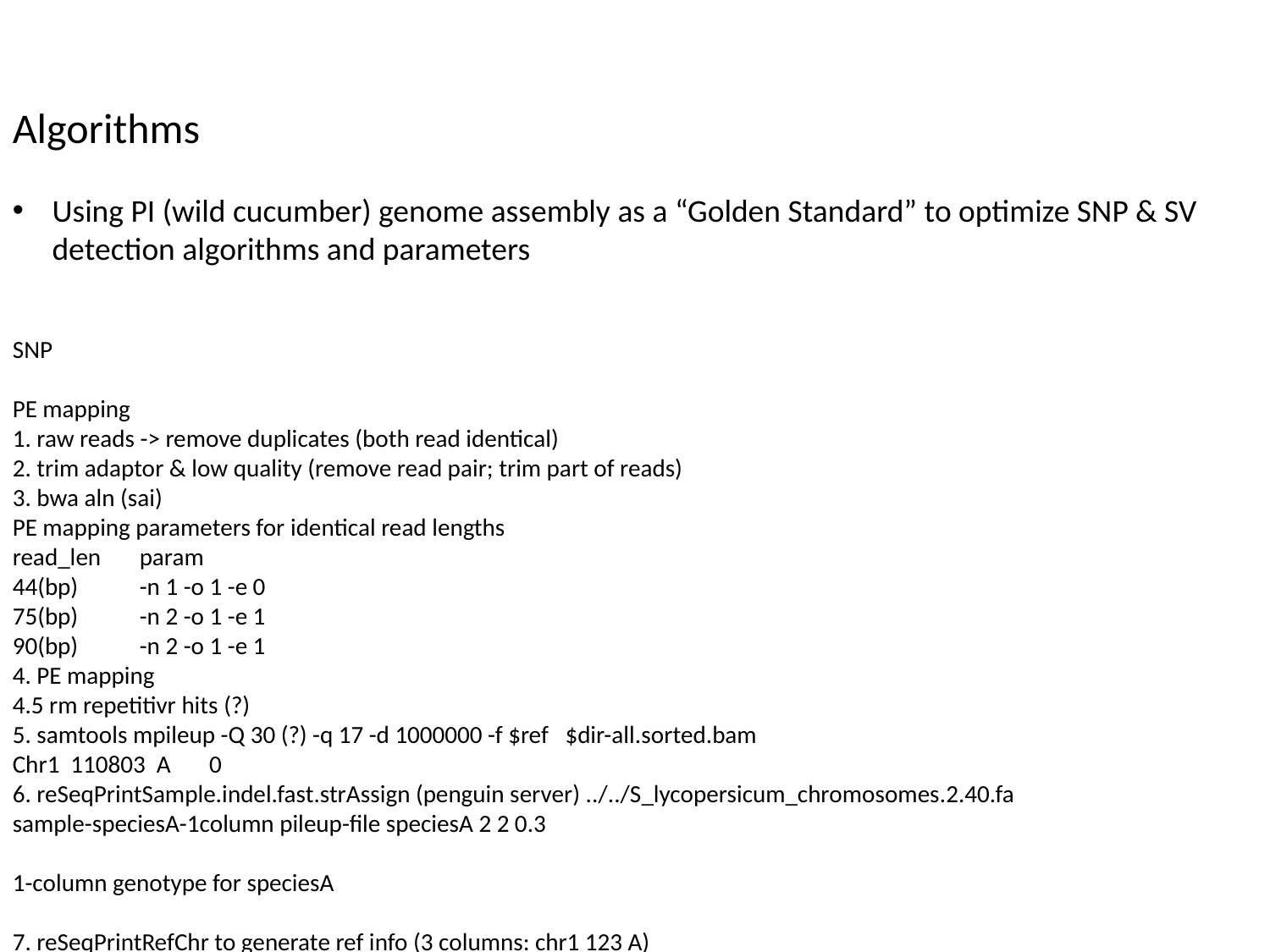

Algorithms

Using PI (wild cucumber) genome assembly as a “Golden Standard” to optimize SNP & SV detection algorithms and parameters
SNP

PE mapping
1. raw reads -> remove duplicates (both read identical)
2. trim adaptor & low quality (remove read pair; trim part of reads)
3. bwa aln (sai)
PE mapping parameters for identical read lengths
read_len	param
44(bp)	-n 1 -o 1 -e 0
75(bp)	-n 2 -o 1 -e 1
90(bp)	-n 2 -o 1 -e 1
4. PE mapping
4.5 rm repetitivr hits (?)
5. samtools mpileup -Q 30 (?) -q 17 -d 1000000 -f $ref   $dir-all.sorted.bam
Chr1  110803  A       0
6. reSeqPrintSample.indel.fast.strAssign (penguin server) ../../S_lycopersicum_chromosomes.2.40.fa
sample-speciesA-1column pileup-file speciesA 2 2 0.3

1-column genotype for speciesA

7. reSeqPrintRefChr to generate ref info (3 columns: chr1 123 A)